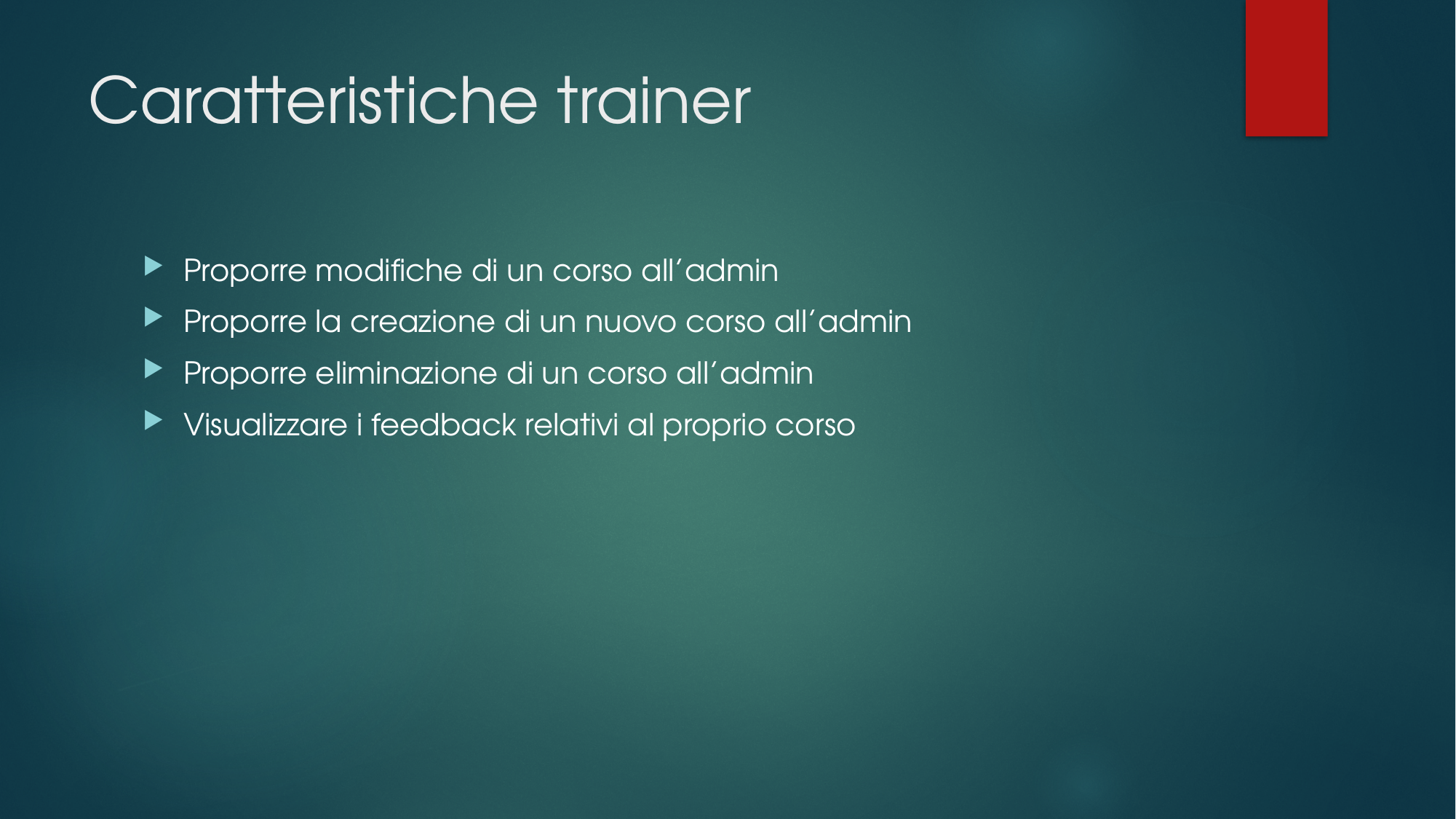

# Caratteristiche trainer
Proporre modifiche di un corso all’admin
Proporre la creazione di un nuovo corso all’admin
Proporre eliminazione di un corso all’admin
Visualizzare i feedback relativi al proprio corso